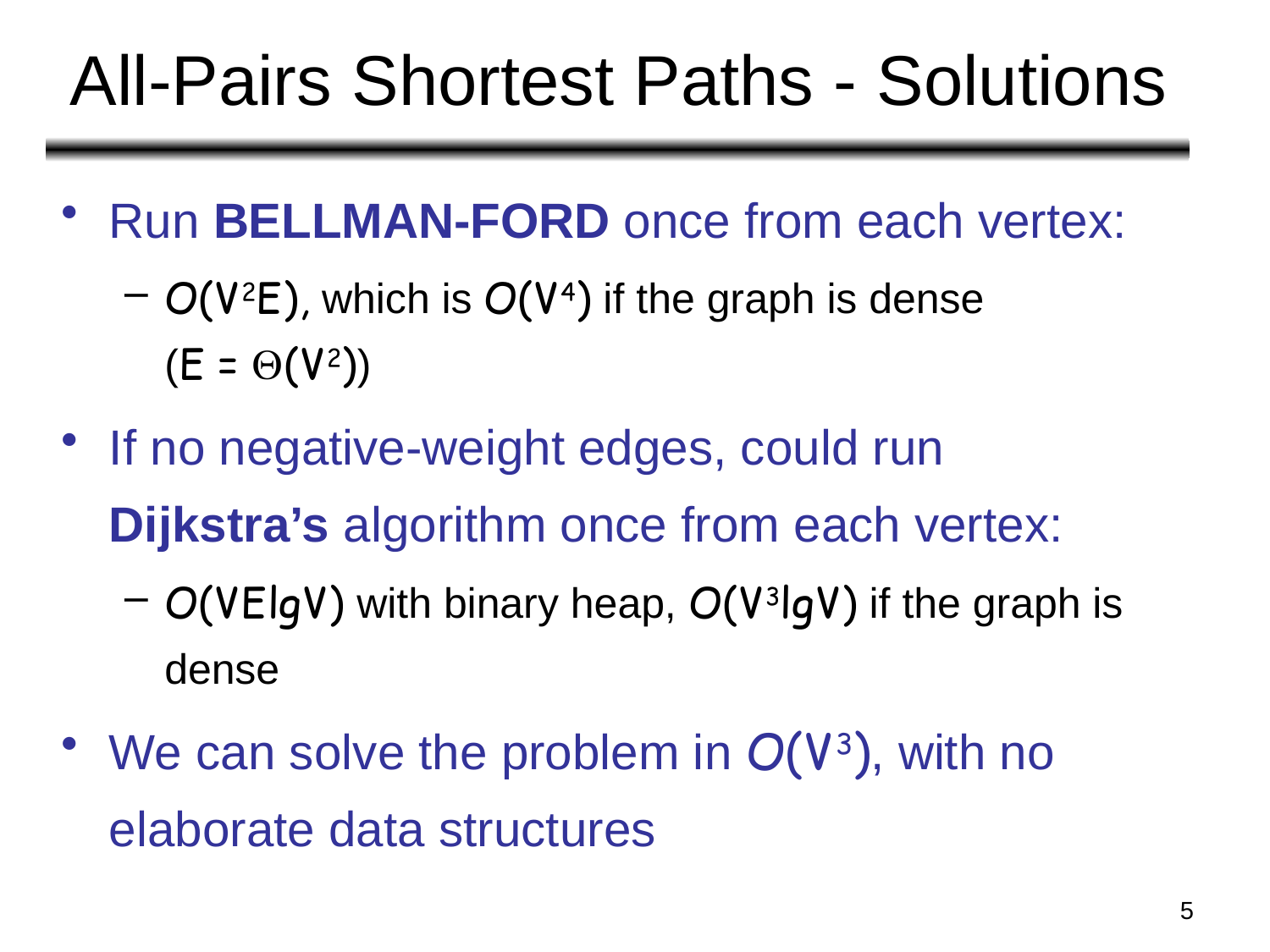

# All-Pairs Shortest Paths - Solutions
Run BELLMAN-FORD once from each vertex:
O(V2E), which is O(V4) if the graph is dense             (E = Θ(V2))
If no negative-weight edges, could run Dijkstra’s algorithm once from each vertex:
O(VElgV) with binary heap, O(V3lgV) if the graph is dense
We can solve the problem in O(V3), with no elaborate data structures
5